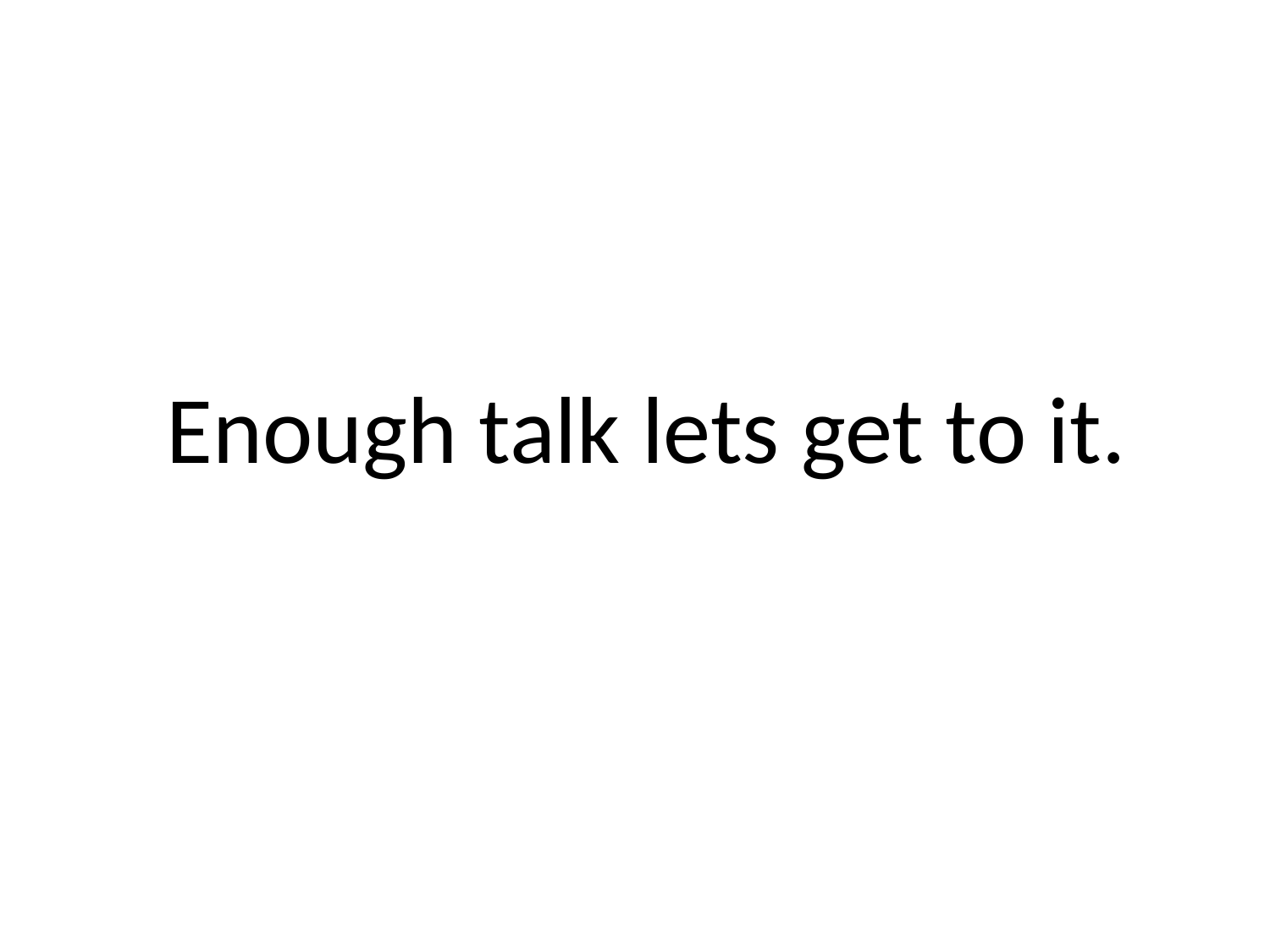

# Enough talk lets get to it.